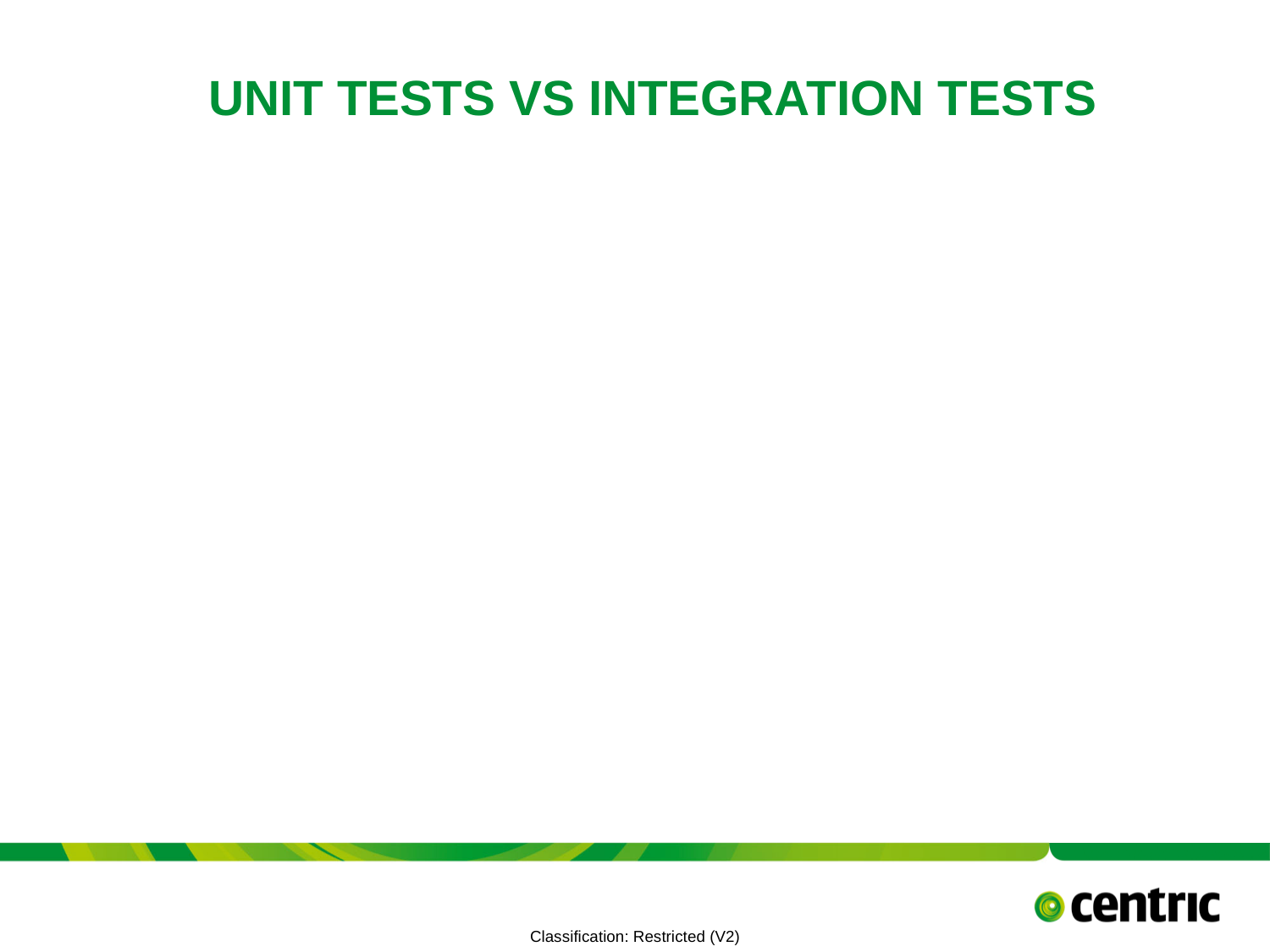

# Unit Tests vs Integration Tests

TITLE PRESENTATION
July 8, 2021